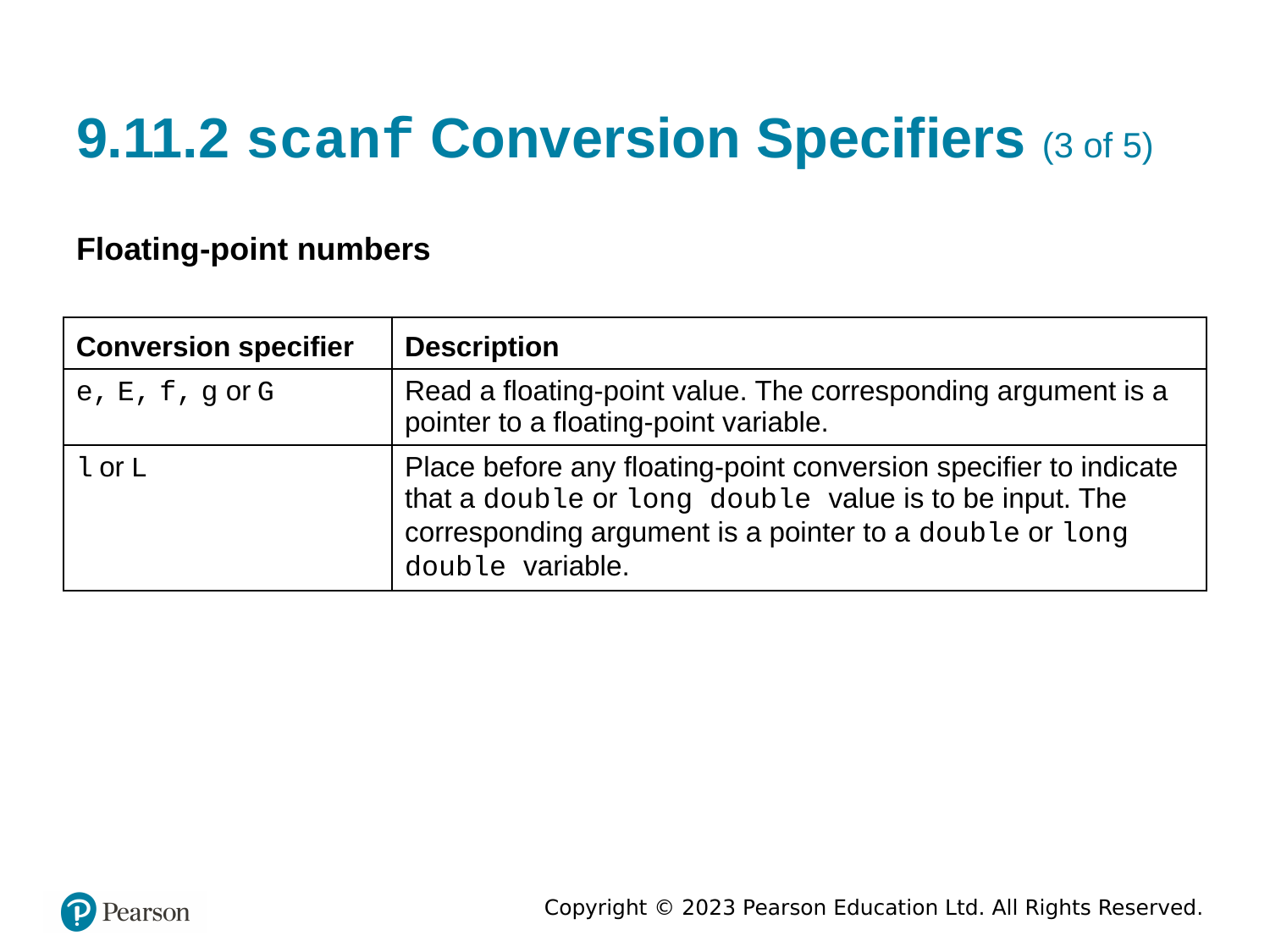

# 9.11.2 scanf Conversion Specifiers (3 of 5)
Floating-point numbers
| Conversion specifier | Description |
| --- | --- |
| e, E, f, g or G | Read a floating-point value. The corresponding argument is a pointer to a floating-point variable. |
| l or L | Place before any floating-point conversion specifier to indicate that a double or long double value is to be input. The corresponding argument is a pointer to a double or long double variable. |